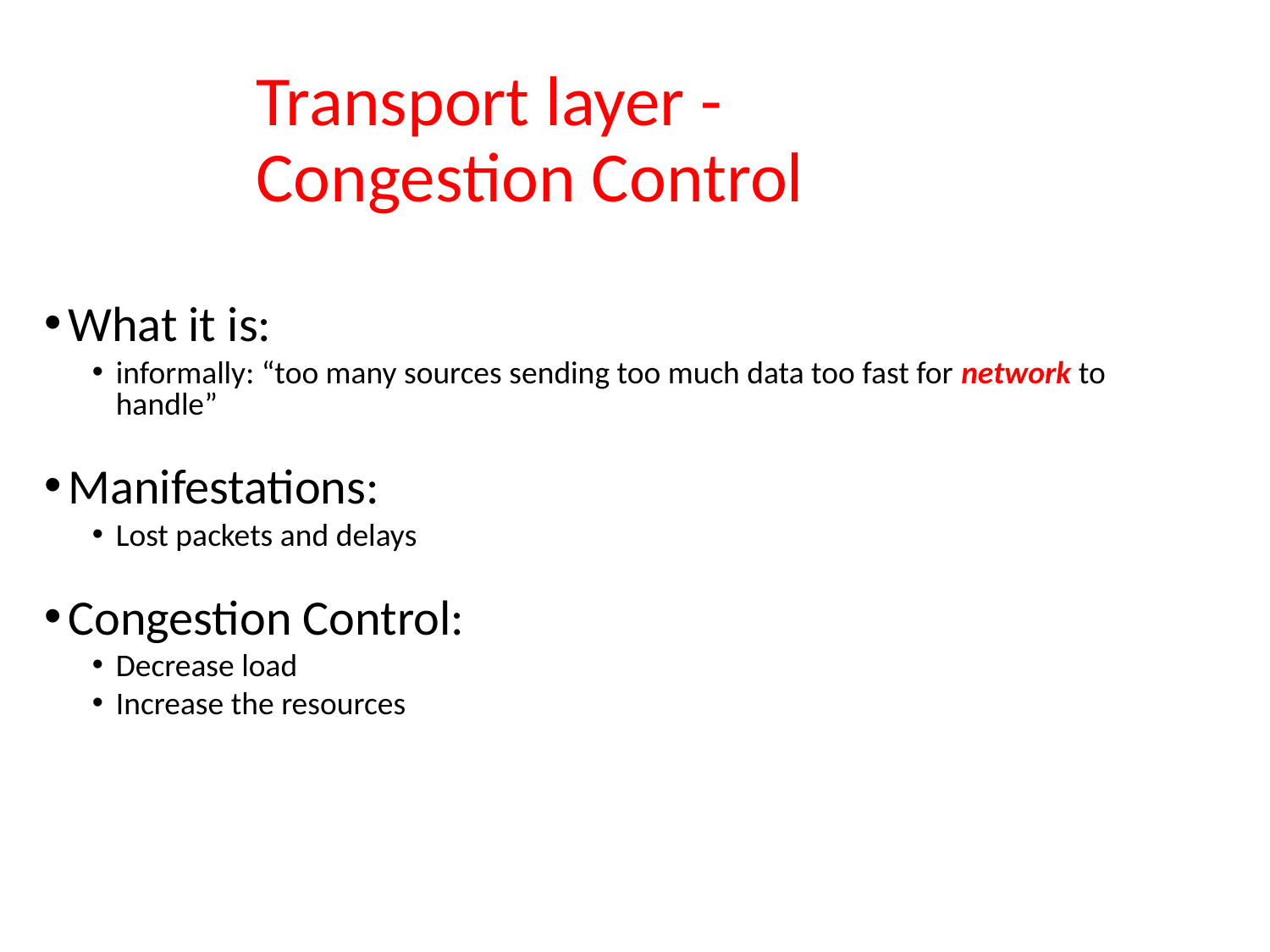

# Transport layer - Congestion Control
What it is:
informally: “too many sources sending too much data too fast for network to handle”

Manifestations:
Lost packets and delays

Congestion Control:
Decrease load
Increase the resources